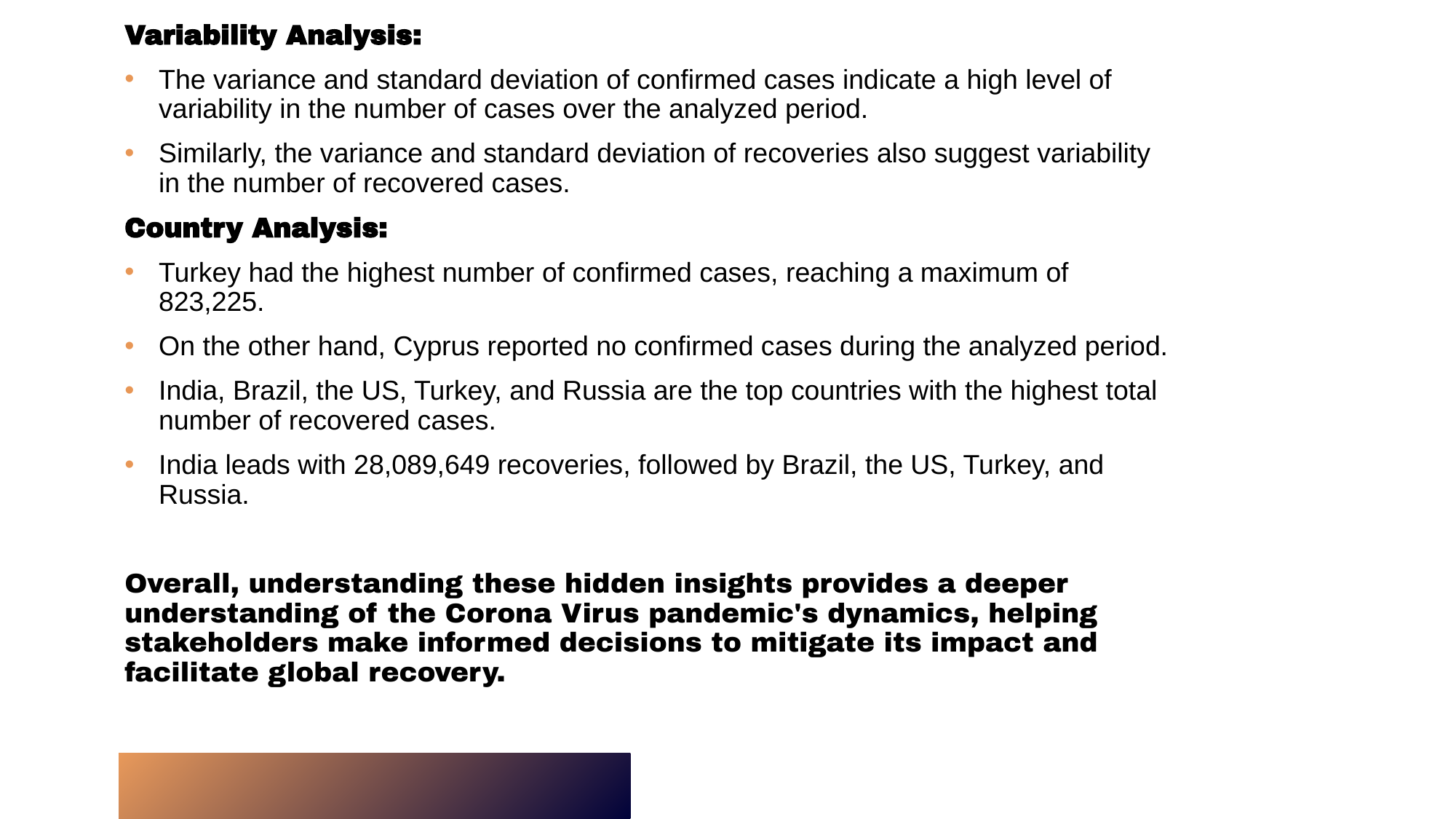

Variability Analysis:
The variance and standard deviation of confirmed cases indicate a high level of variability in the number of cases over the analyzed period.
Similarly, the variance and standard deviation of recoveries also suggest variability in the number of recovered cases.
Country Analysis:
Turkey had the highest number of confirmed cases, reaching a maximum of 823,225.
On the other hand, Cyprus reported no confirmed cases during the analyzed period.
India, Brazil, the US, Turkey, and Russia are the top countries with the highest total number of recovered cases.
India leads with 28,089,649 recoveries, followed by Brazil, the US, Turkey, and Russia.

Overall, understanding these hidden insights provides a deeper understanding of the Corona Virus pandemic's dynamics, helping stakeholders make informed decisions to mitigate its impact and facilitate global recovery.